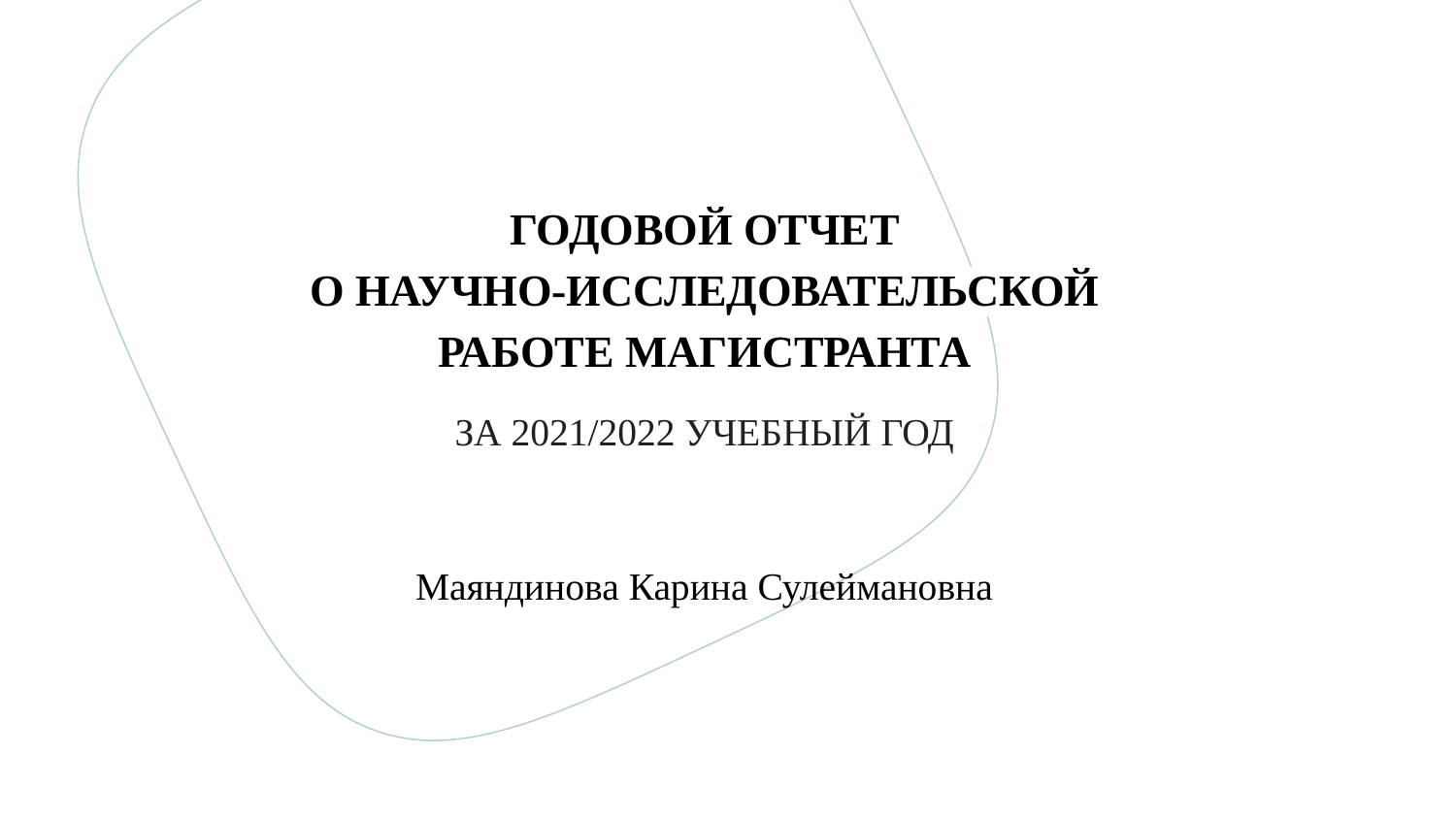

ГОДОВОЙ ОТЧЕТ
О НАУЧНО-ИССЛЕДОВАТЕЛЬСКОЙ РАБОТЕ МАГИСТРАНТА
ЗА 2021/2022 УЧЕБНЫЙ ГОД

Маяндинова Карина Сулеймановна